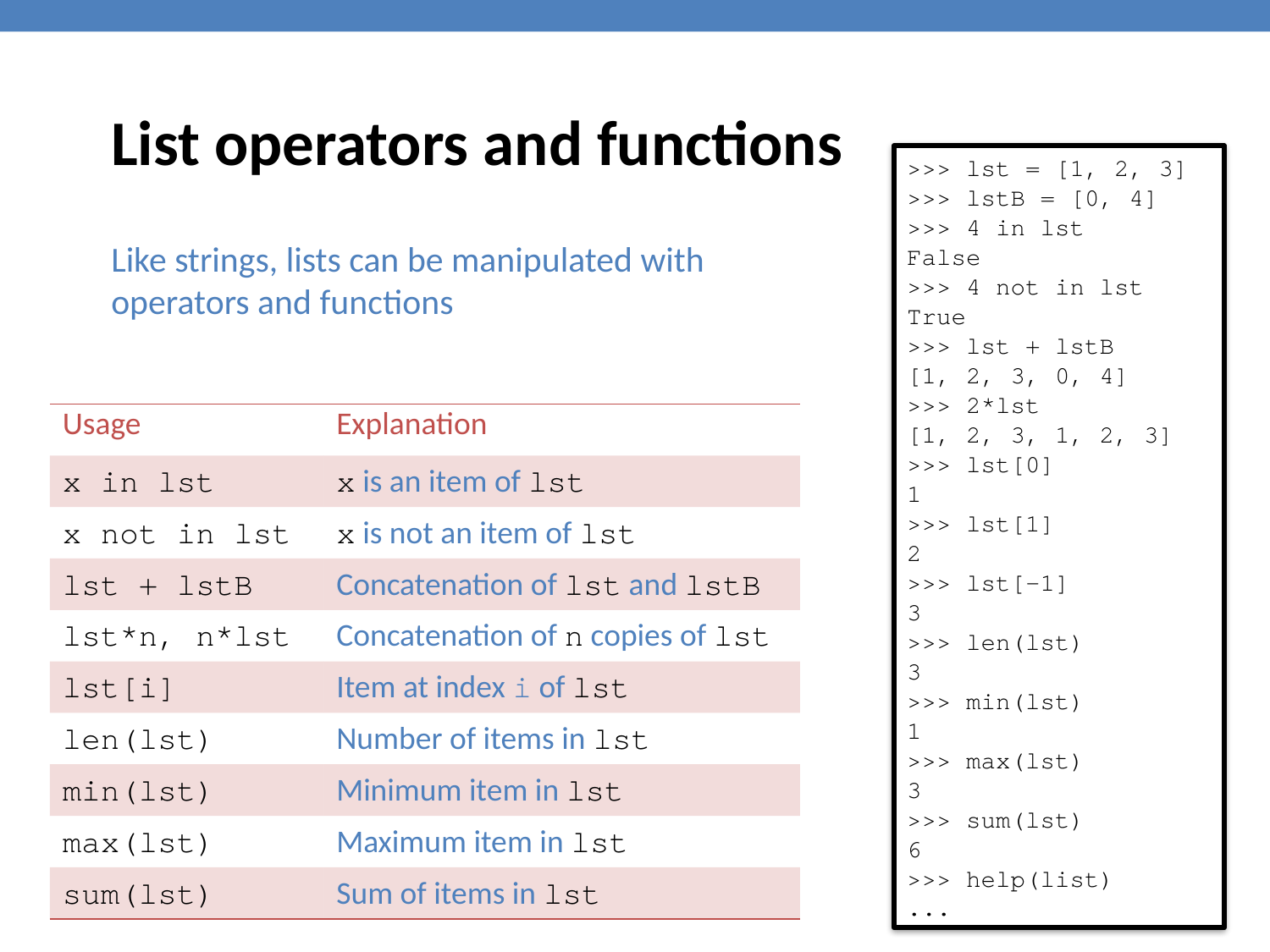

List operators and functions
>>> lst = [1, 2, 3]
>>> lstB = [0, 4]
>>> 4 in lst
False
>>> 4 not in lst
True
>>> lst + lstB
[1, 2, 3, 0, 4]
>>> 2*lst
[1, 2, 3, 1, 2, 3]
>>> lst[0]
1
>>> lst[1]
2
>>> lst[-1]
3
>>> len(lst)
3
>>> min(lst)
1
>>> max(lst)
3
>>> sum(lst)
6
>>> help(list)
...
Like strings, lists can be manipulated with operators and functions
| Usage | Explanation |
| --- | --- |
| x in lst | x is an item of lst |
| x not in lst | x is not an item of lst |
| lst + lstB | Concatenation of lst and lstB |
| lst\*n, n\*lst | Concatenation of n copies of lst |
| lst[i] | Item at index i of lst |
| len(lst) | Number of items in lst |
| min(lst) | Minimum item in lst |
| max(lst) | Maximum item in lst |
| sum(lst) | Sum of items in lst |